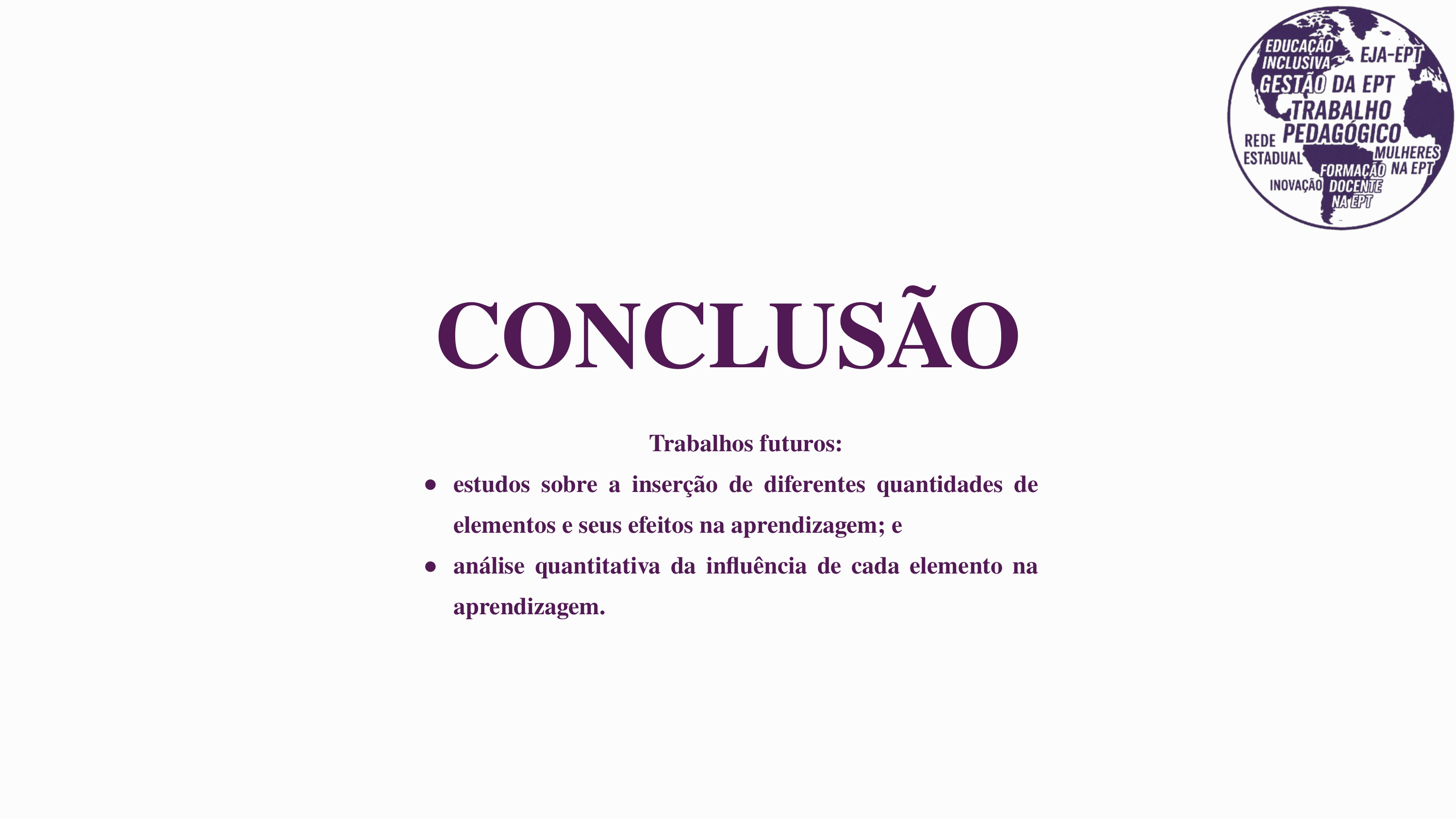

CONCLUSÃO
Trabalhos futuros:
estudos sobre a inserção de diferentes quantidades de elementos e seus efeitos na aprendizagem; e
análise quantitativa da influência de cada elemento na aprendizagem.